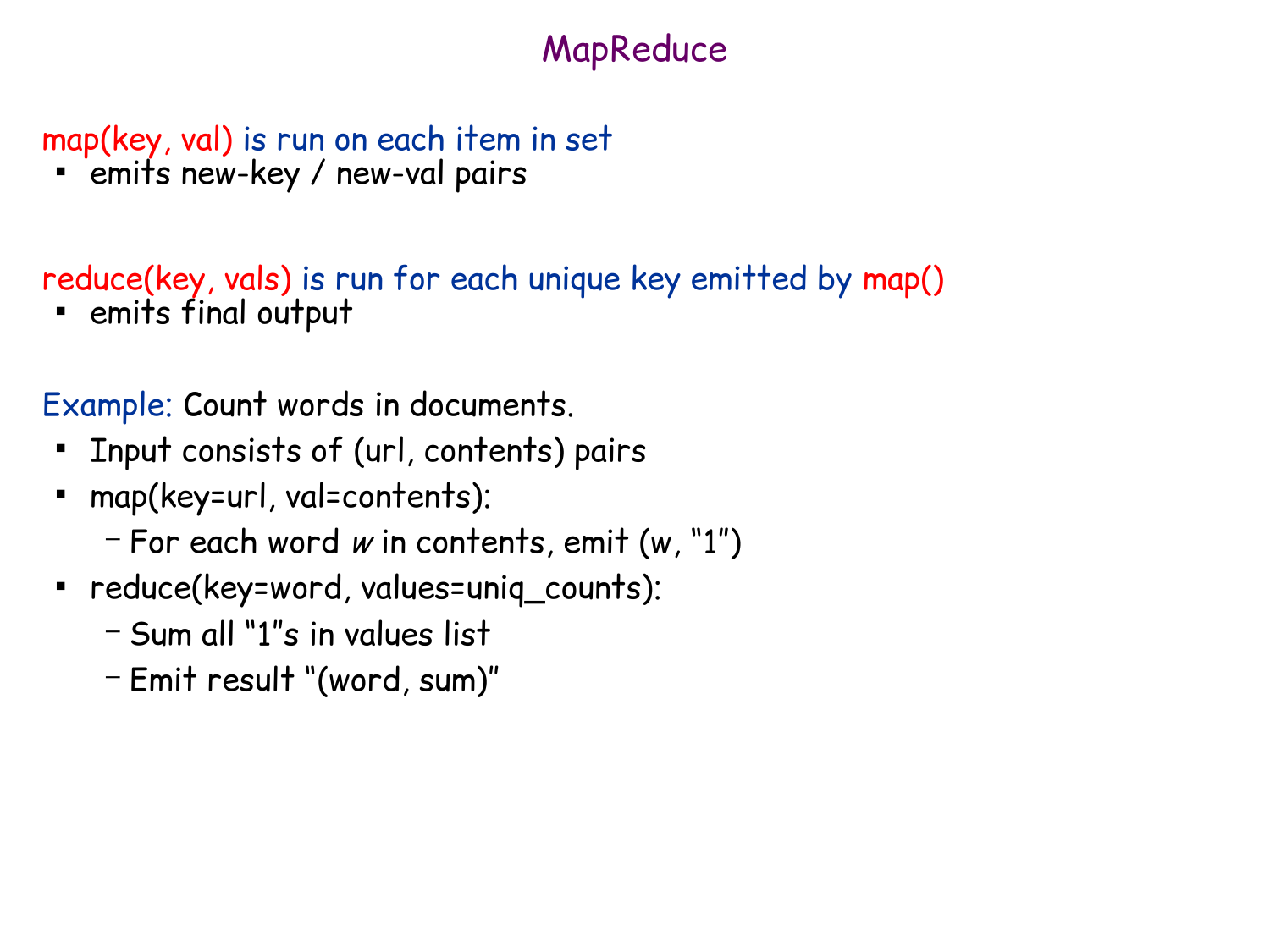

# MapReduce
map(key, val) is run on each item in set
emits new-key / new-val pairs

reduce(key, vals) is run for each unique key emitted by map()
emits final output

Example: Count words in documents.
Input consists of (url, contents) pairs
map(key=url, val=contents):
For each word w in contents, emit (w, “1”)
reduce(key=word, values=uniq_counts):
Sum all “1”s in values list
Emit result “(word, sum)”